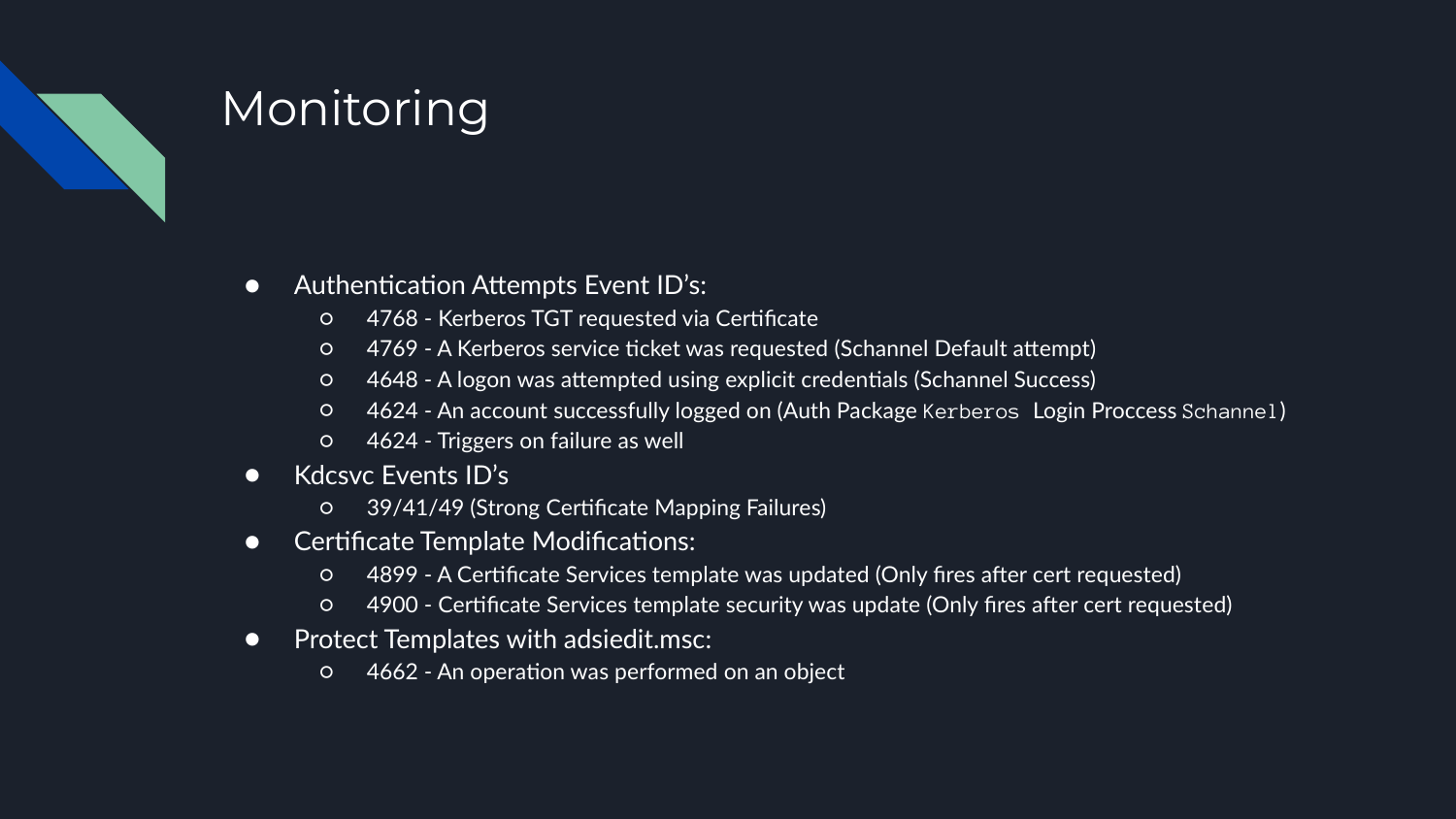

# Monitoring
Authentication Attempts Event ID’s:
4768 - Kerberos TGT requested via Certificate
4769 - A Kerberos service ticket was requested (Schannel Default attempt)
4648 - A logon was attempted using explicit credentials (Schannel Success)
4624 - An account successfully logged on (Auth Package Kerberos Login Proccess Schannel)
4624 - Triggers on failure as well
Kdcsvc Events ID’s
39/41/49 (Strong Certificate Mapping Failures)
Certificate Template Modifications:
4899 - A Certificate Services template was updated (Only fires after cert requested)
4900 - Certificate Services template security was update (Only fires after cert requested)
Protect Templates with adsiedit.msc:
4662 - An operation was performed on an object